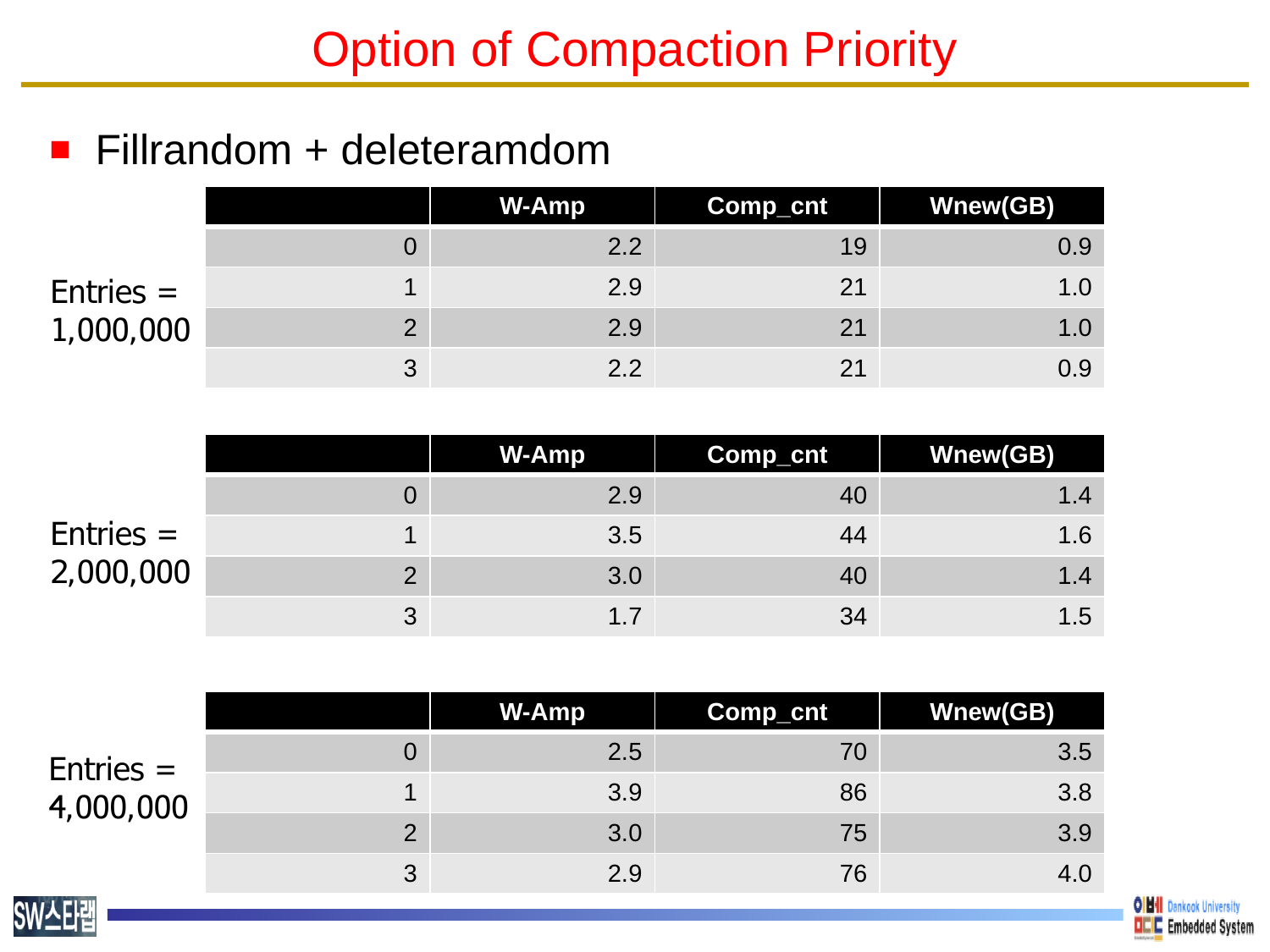

# Option of Compaction Priority
Fillrandom + deleteramdom
|  | W-Amp | Comp\_cnt | Wnew(GB) |
| --- | --- | --- | --- |
| 0 | 2.2 | 19 | 0.9 |
| 1 | 2.9 | 21 | 1.0 |
| 2 | 2.9 | 21 | 1.0 |
| 3 | 2.2 | 21 | 0.9 |
Entries =
1,000,000

|  | W-Amp | Comp\_cnt | Wnew(GB) |
| --- | --- | --- | --- |
| 0 | 2.9 | 40 | 1.4 |
| 1 | 3.5 | 44 | 1.6 |
| 2 | 3.0 | 40 | 1.4 |
| 3 | 1.7 | 34 | 1.5 |
Entries =
2,000,000

|  | W-Amp | Comp\_cnt | Wnew(GB) |
| --- | --- | --- | --- |
| 0 | 2.5 | 70 | 3.5 |
| 1 | 3.9 | 86 | 3.8 |
| 2 | 3.0 | 75 | 3.9 |
| 3 | 2.9 | 76 | 4.0 |
Entries =
4,000,000